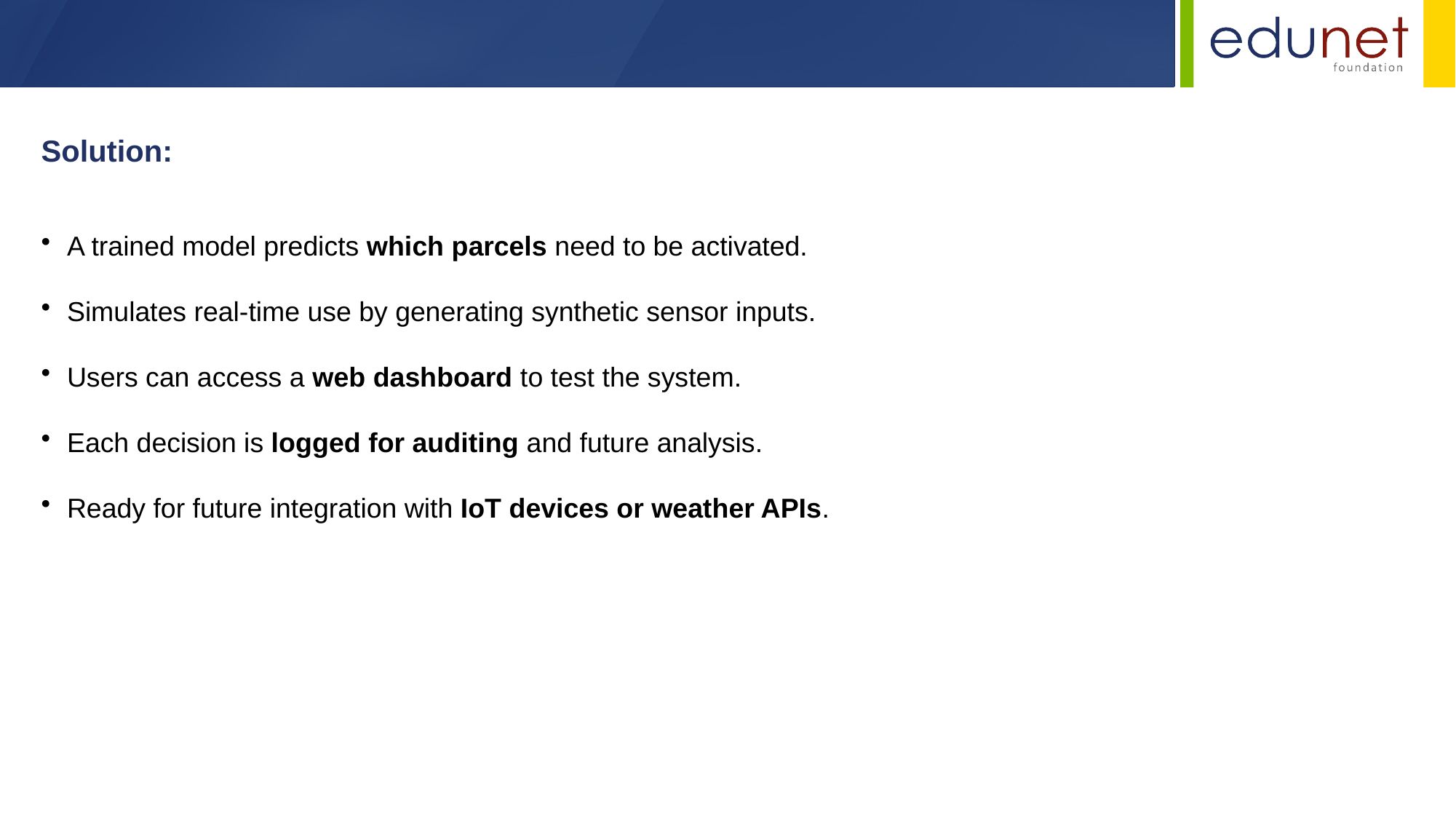

Solution:
A trained model predicts which parcels need to be activated.
Simulates real-time use by generating synthetic sensor inputs.
Users can access a web dashboard to test the system.
Each decision is logged for auditing and future analysis.
Ready for future integration with IoT devices or weather APIs.